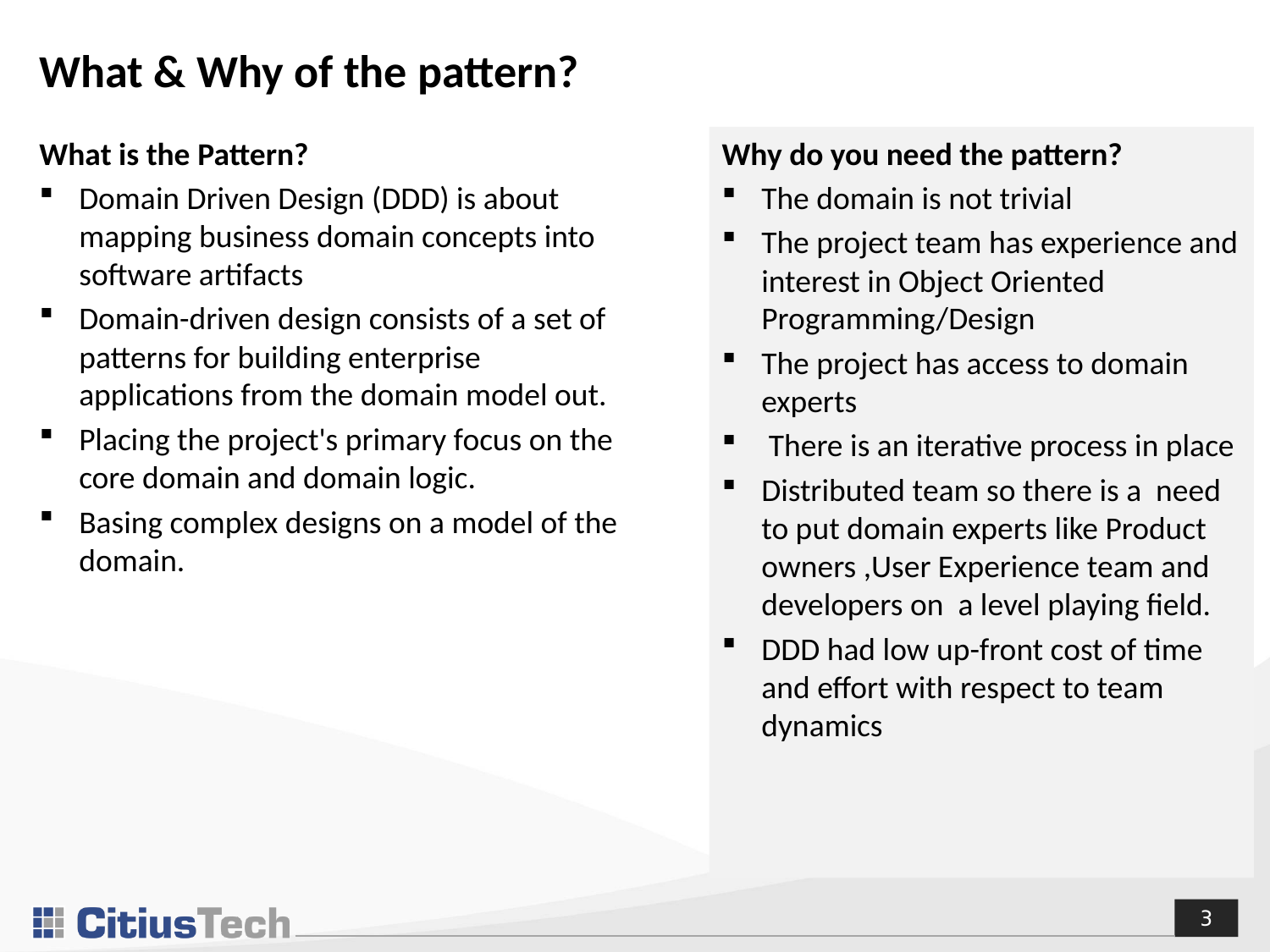

# What & Why of the pattern?
What is the Pattern?
Domain Driven Design (DDD) is about mapping business domain concepts into software artifacts
Domain-driven design consists of a set of patterns for building enterprise applications from the domain model out.
Placing the project's primary focus on the core domain and domain logic.
Basing complex designs on a model of the domain.

Why do you need the pattern?
The domain is not trivial
The project team has experience and interest in Object Oriented Programming/Design
The project has access to domain experts
 There is an iterative process in place
Distributed team so there is a  need to put domain experts like Product owners ,User Experience team and developers on  a level playing field.
DDD had low up-front cost of time and effort with respect to team dynamics